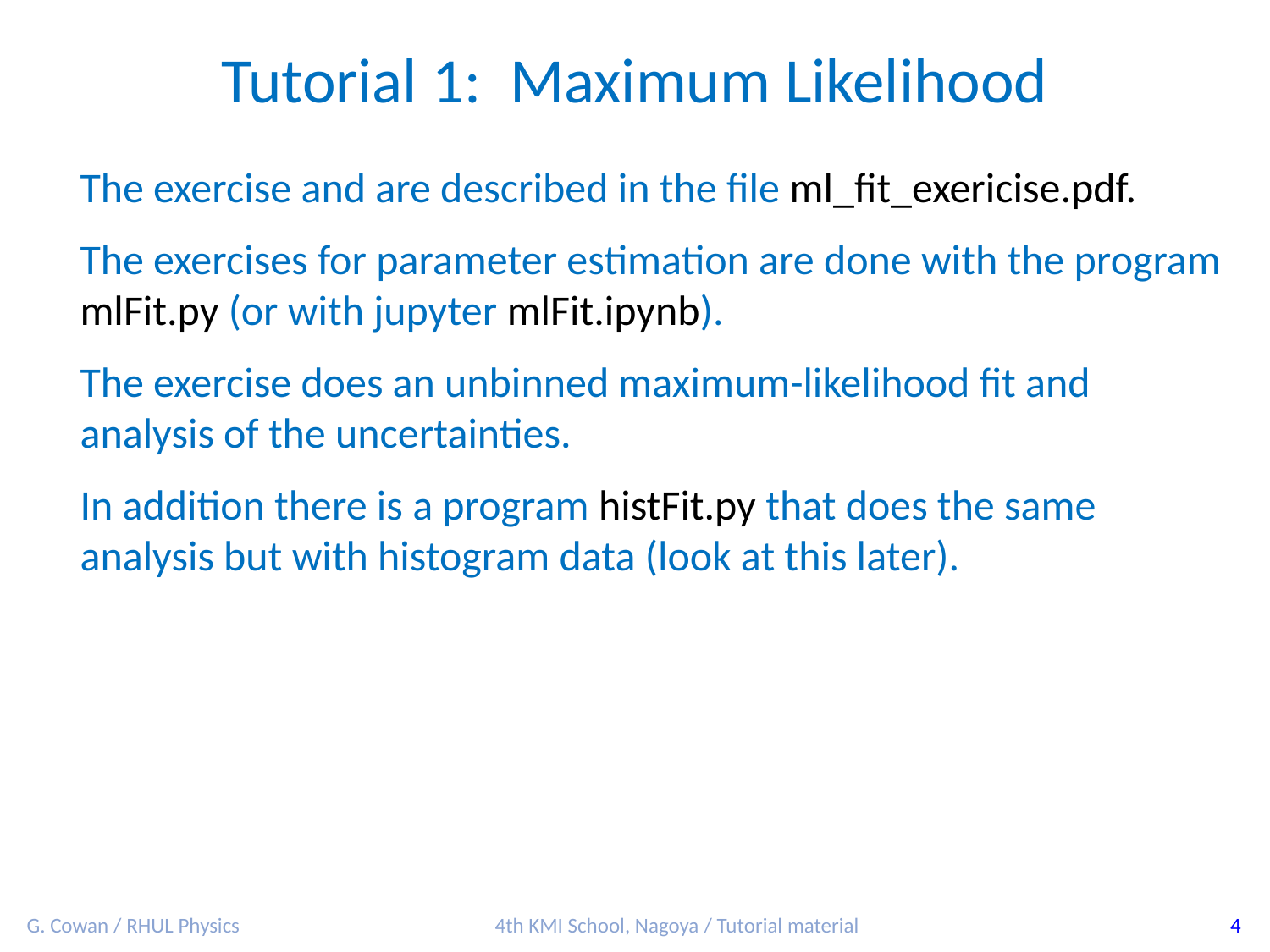

Tutorial 1:  Maximum Likelihood
The exercise and are described in the file ml_fit_exericise.pdf.
The exercises for parameter estimation are done with the program mlFit.py (or with jupyter mlFit.ipynb).
The exercise does an unbinned maximum-likelihood fit and analysis of the uncertainties.
In addition there is a program histFit.py that does the same analysis but with histogram data (look at this later).
G. Cowan / RHUL Physics
4th KMI School, Nagoya / Tutorial material
4